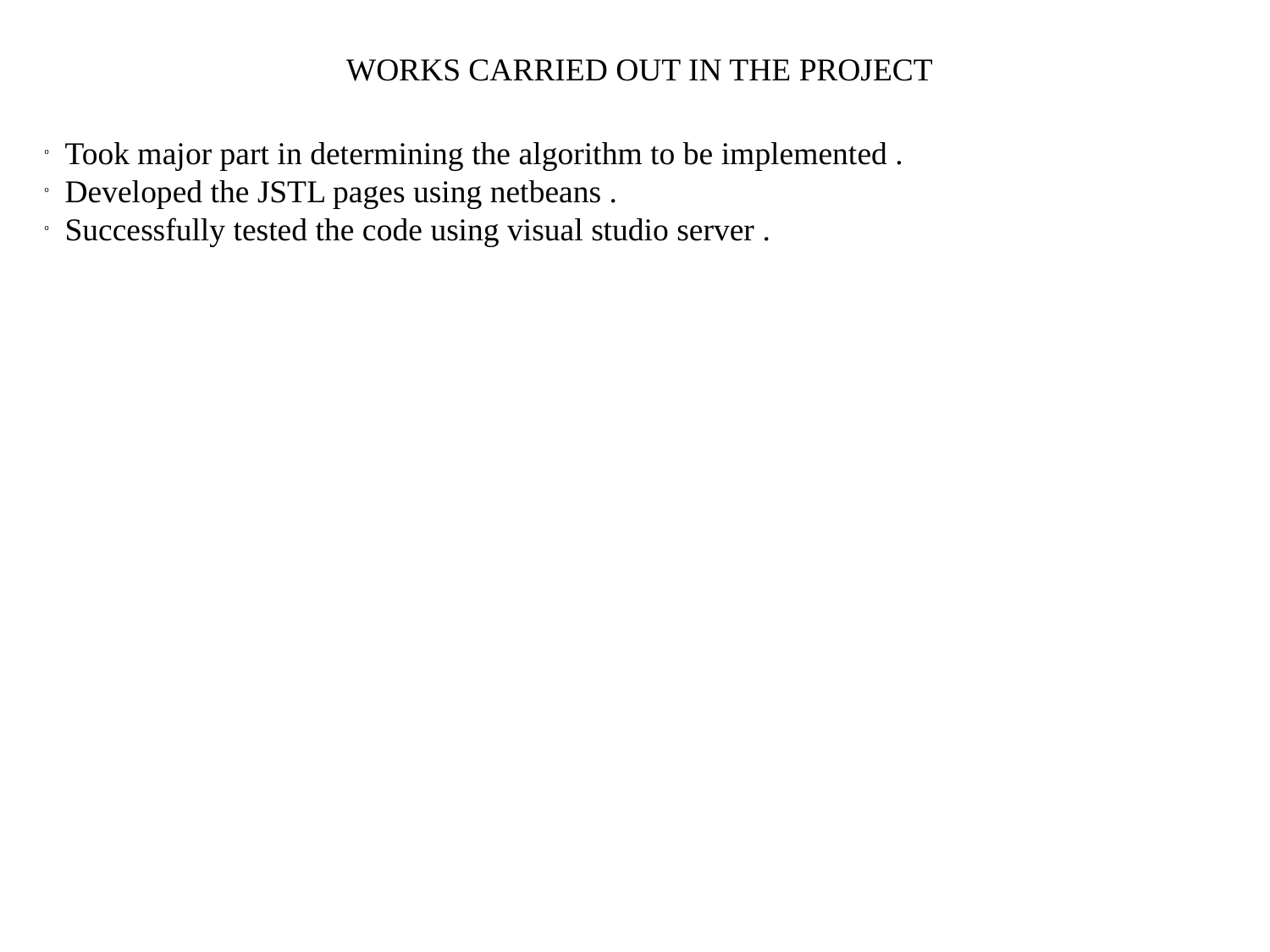

WORKS CARRIED OUT IN THE PROJECT
  Took major part in determining the algorithm to be implemented .
  Developed the JSTL pages using netbeans .
  Successfully tested the code using visual studio server .